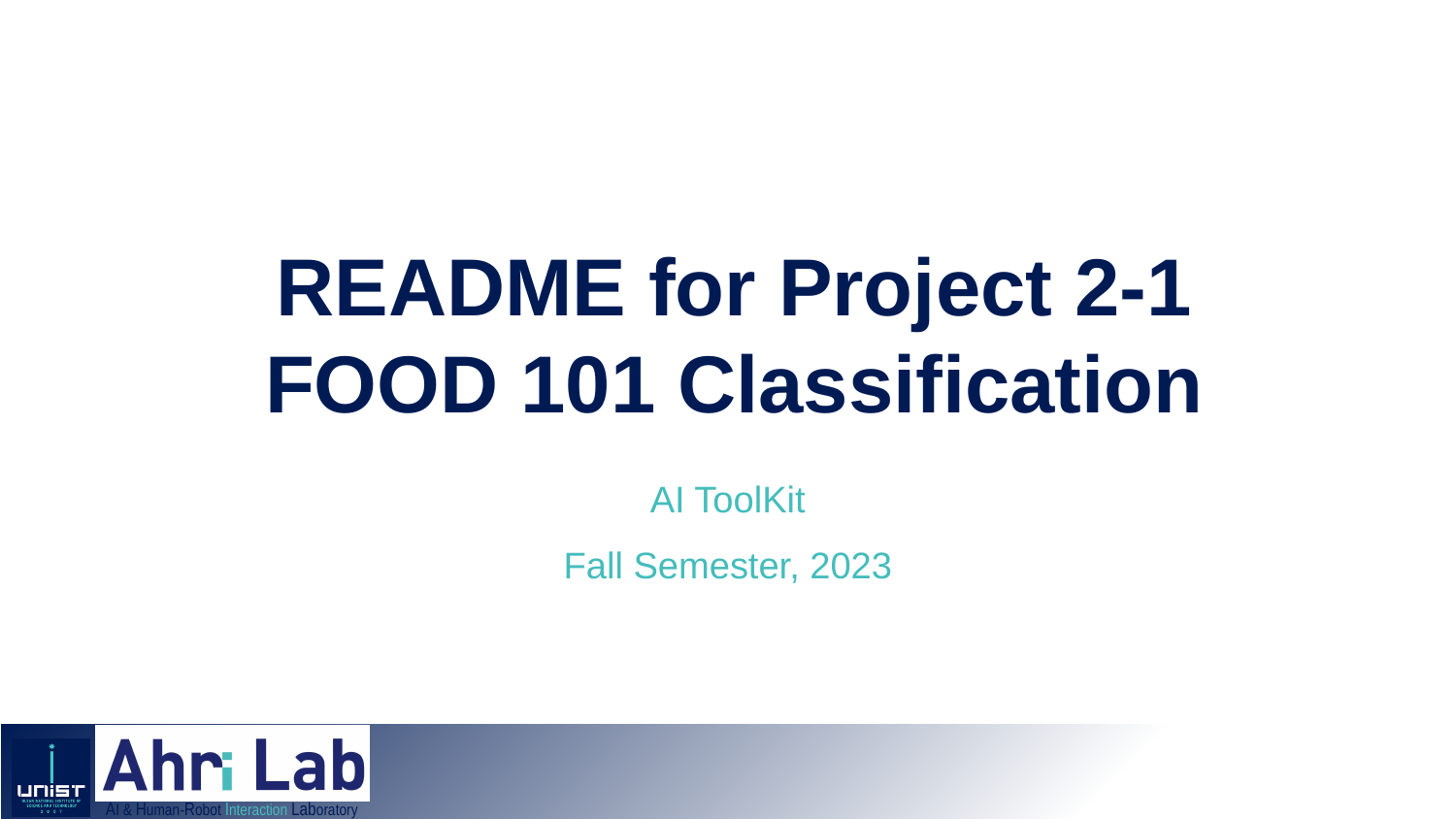

# README for Project 2-1
FOOD 101 Classification
AI ToolKit
Fall Semester, 2023